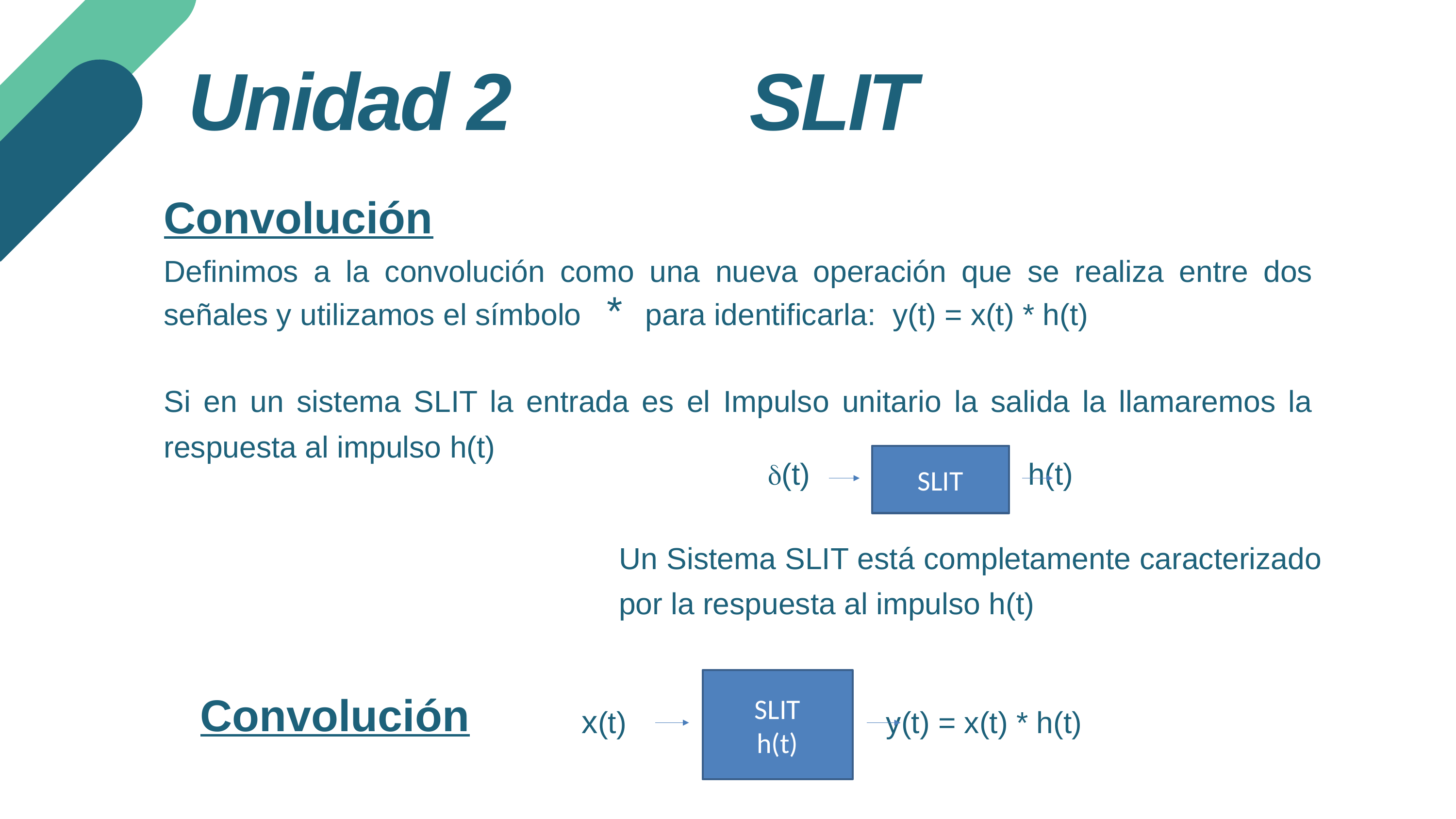

Unidad 2            SLIT
Convolución
Definimos a la convolución como una nueva operación que se realiza entre dos señales y utilizamos el símbolo   *  para identificarla:  y(t) = x(t) * h(t)

Si en un sistema SLIT la entrada es el Impulso unitario la salida la llamaremos la respuesta al impulso h(t)
SLIT
  δ(t)                          h(t)
Un Sistema SLIT está completamente caracterizado por la respuesta al impulso h(t)

x(t)                               y(t) = x(t) * h(t)
SLIT
h(t)
Convolución